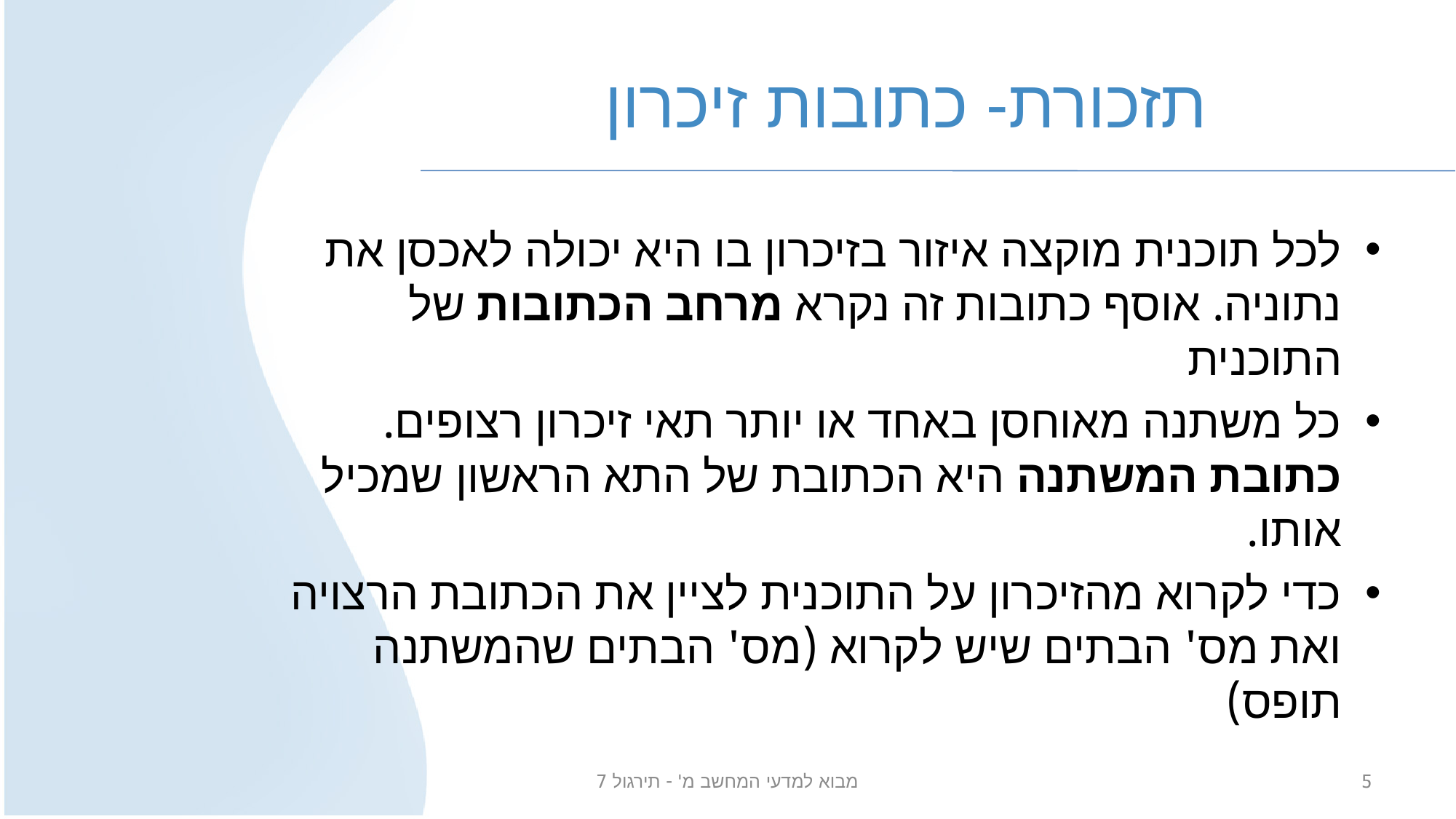

# תזכורת- כתובות זיכרון
לכל תוכנית מוקצה איזור בזיכרון בו היא יכולה לאכסן את נתוניה. אוסף כתובות זה נקרא מרחב הכתובות של התוכנית
כל משתנה מאוחסן באחד או יותר תאי זיכרון רצופים. כתובת המשתנה היא הכתובת של התא הראשון שמכיל אותו.
כדי לקרוא מהזיכרון על התוכנית לציין את הכתובת הרצויה ואת מס' הבתים שיש לקרוא (מס' הבתים שהמשתנה תופס)
מבוא למדעי המחשב מ' - תירגול 7
5